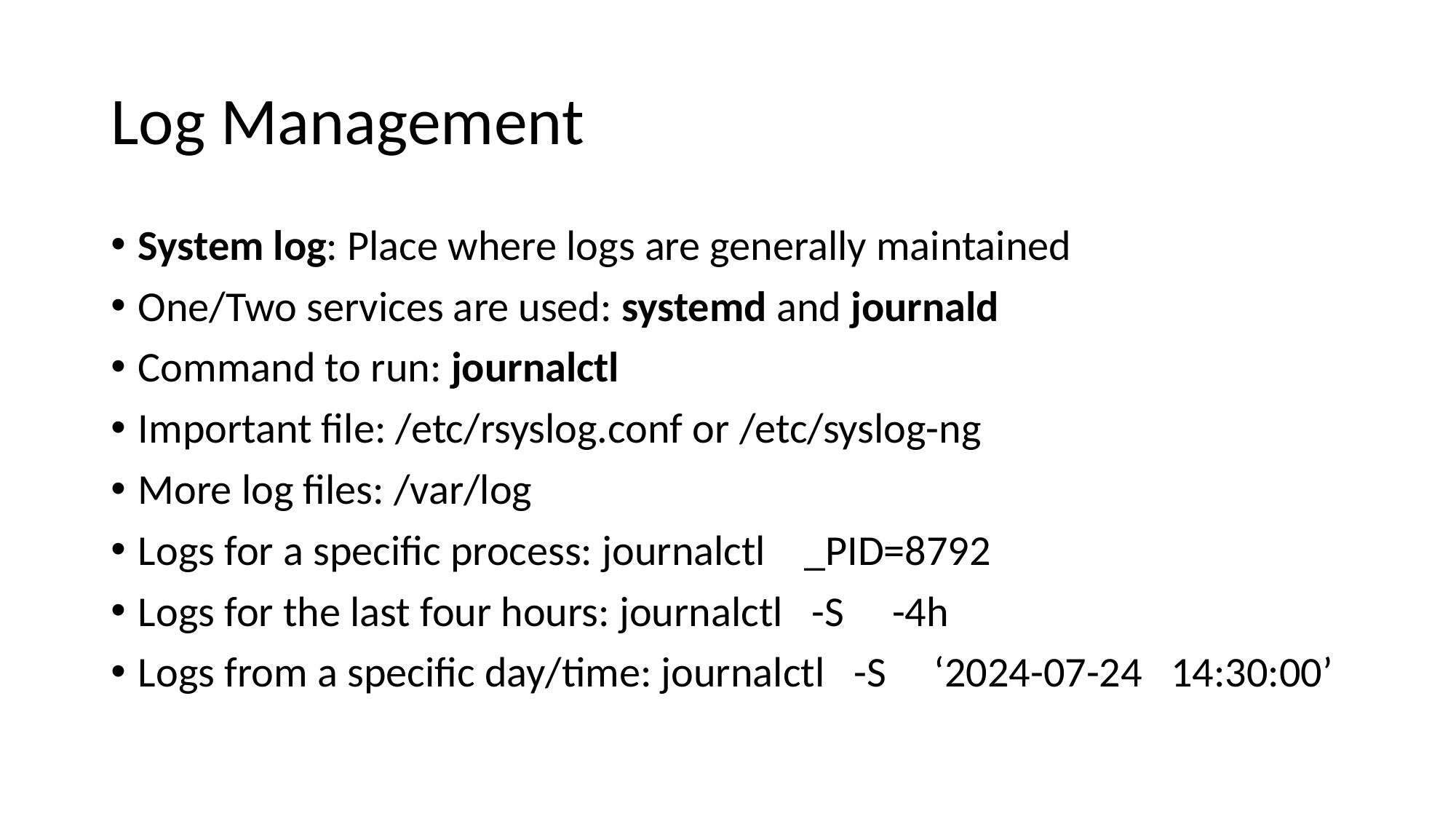

# Log Management
System log: Place where logs are generally maintained
One/Two services are used: systemd and journald
Command to run: journalctl
Important file: /etc/rsyslog.conf or /etc/syslog-ng
More log files: /var/log
Logs for a specific process: journalctl    _PID=8792
Logs for the last four hours: journalctl   -S     -4h
Logs from a specific day/time: journalctl   -S     ‘2024-07-24   14:30:00’